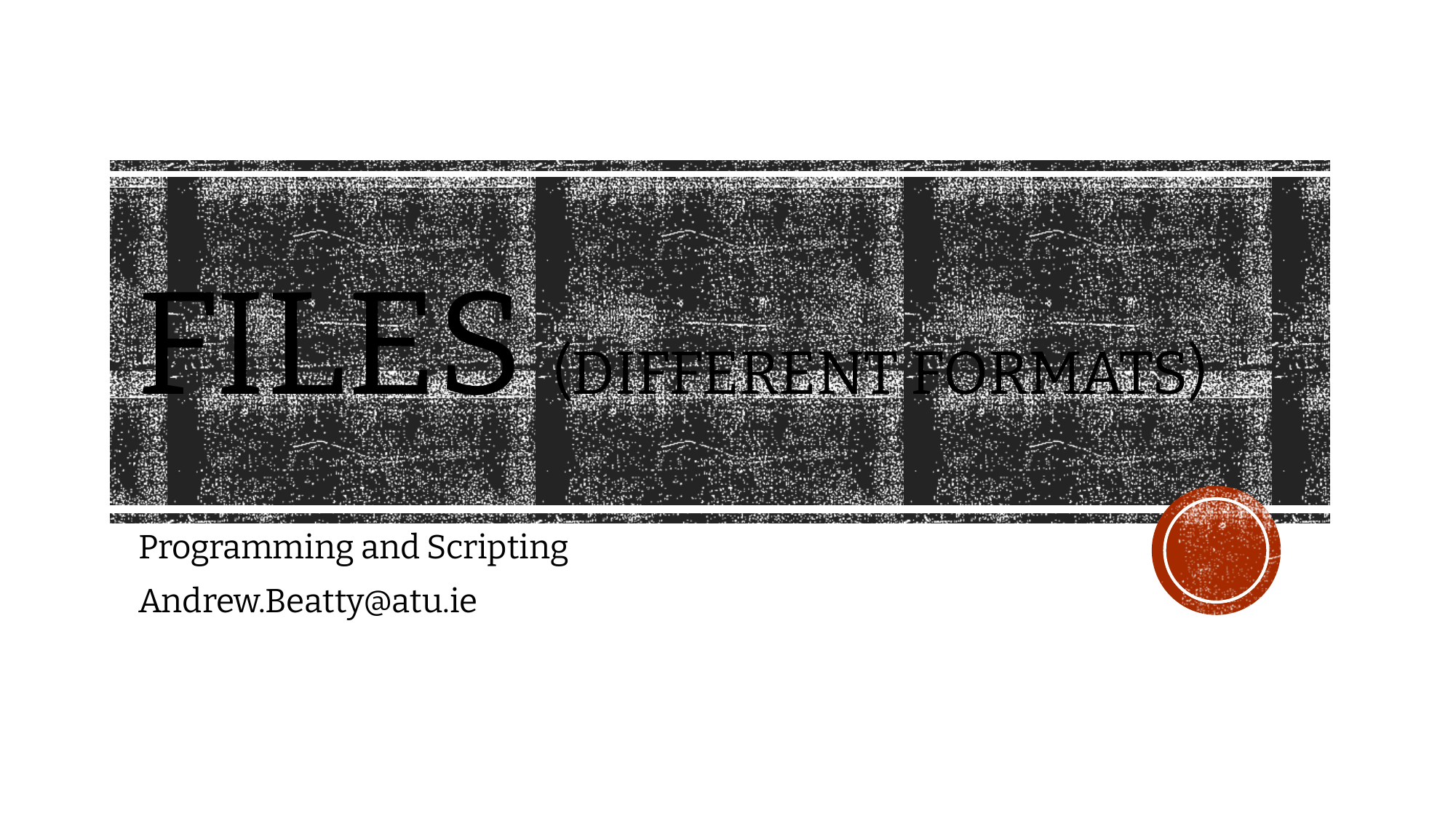

# Files (different formats)
Programming and Scripting
Andrew.Beatty@atu.ie